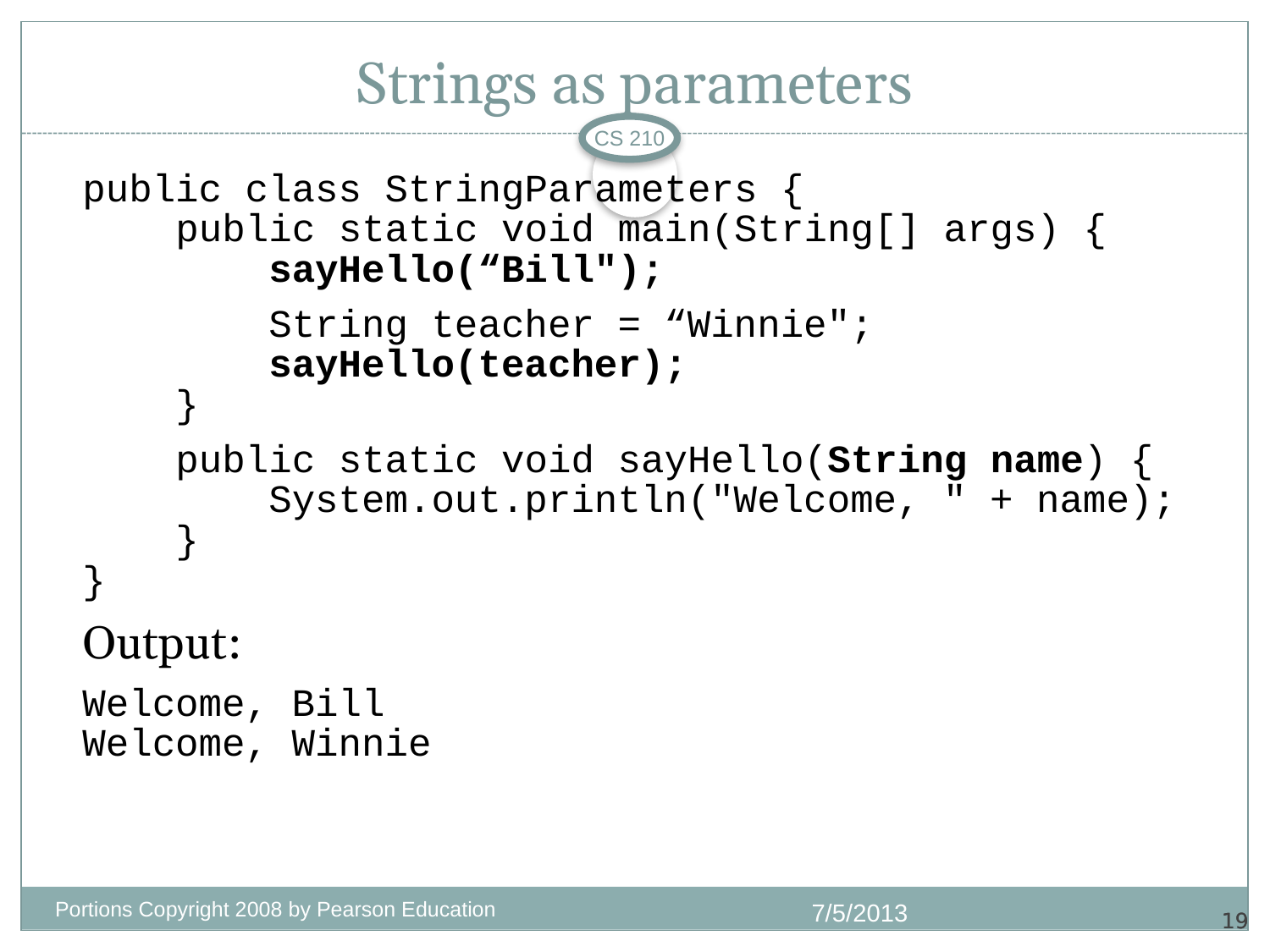

# Strings as parameters
CS 210
	public class StringParameters {
	    public static void main(String[] args) {
	        sayHello(“Bill");

	        String teacher = “Winnie";
	        sayHello(teacher);
	    }

	    public static void sayHello(String name) {
	        System.out.println("Welcome, " + name);
	    }
	}

	Output:

	Welcome, Bill
	Welcome, Winnie

Portions Copyright 2008 by Pearson Education
7/5/2013